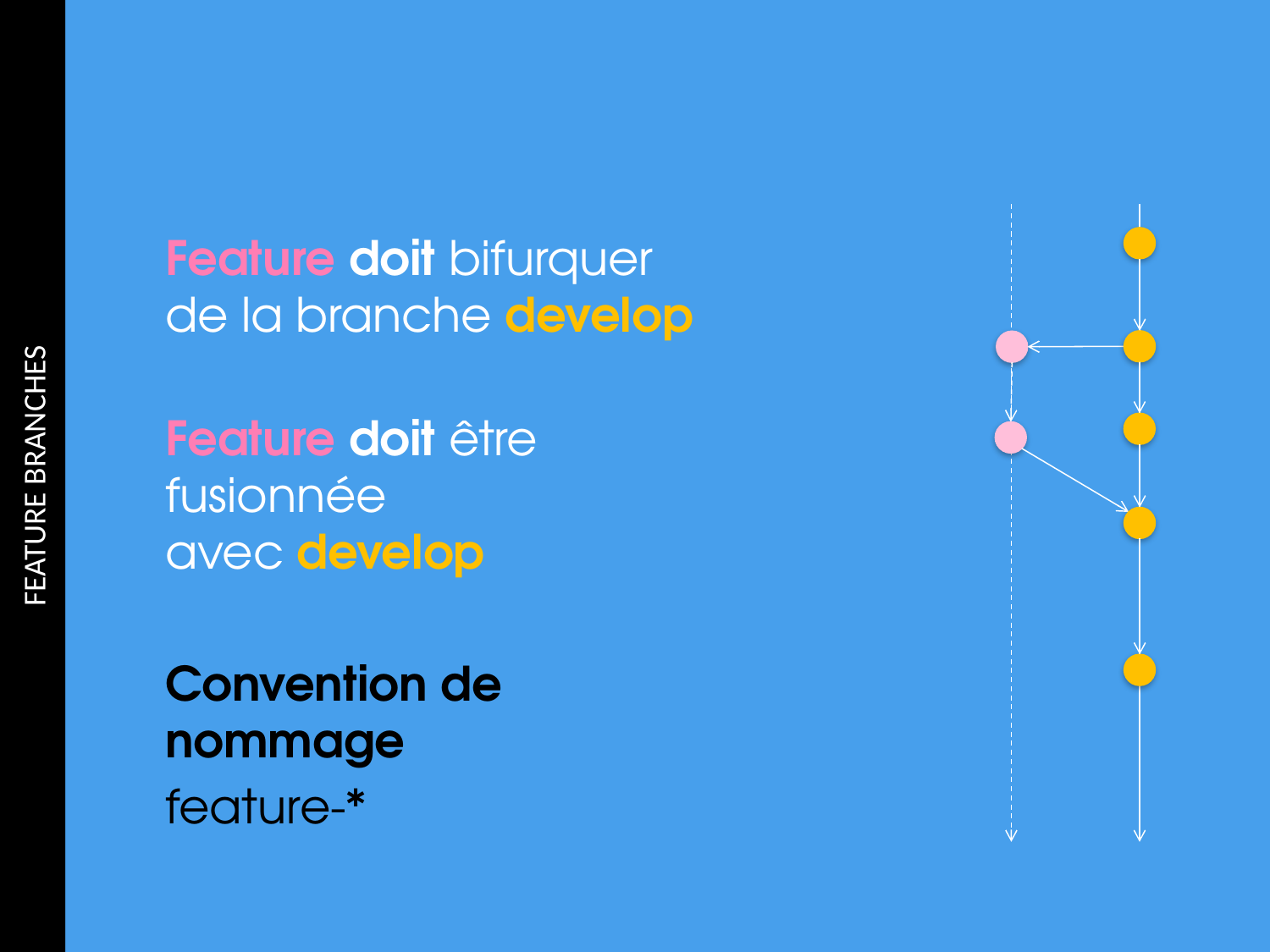

FEATURE BRANCHES

Feature doit bifurquer de la branche develop
Feature doit être fusionnée avec develop

Convention de nommage
feature-*